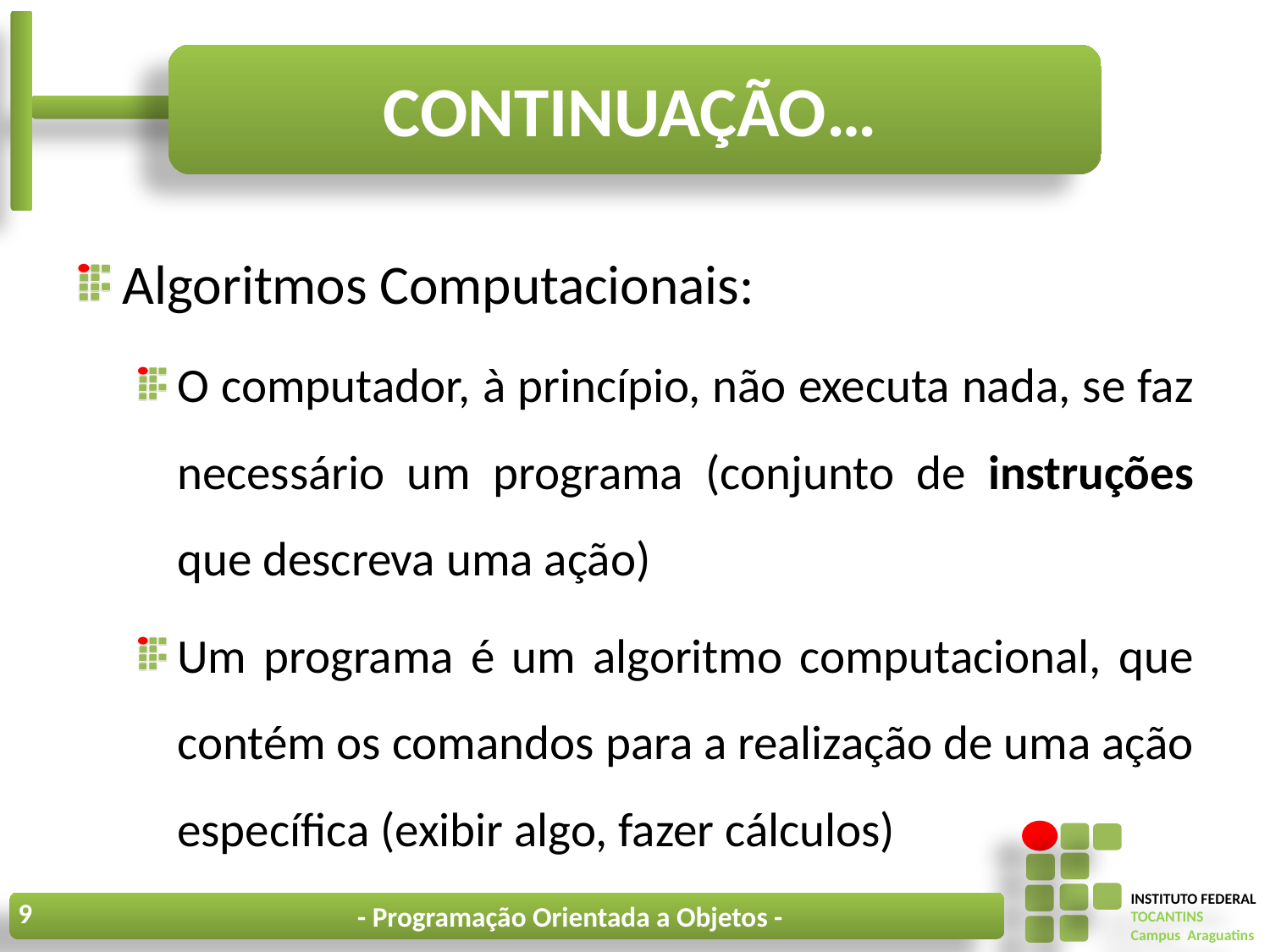

# Continuação…
Algoritmos Computacionais:
O computador, à princípio, não executa nada, se faz necessário um programa (conjunto de instruções que descreva uma ação)
Um programa é um algoritmo computacional, que contém os comandos para a realização de uma ação específica (exibir algo, fazer cálculos)
9